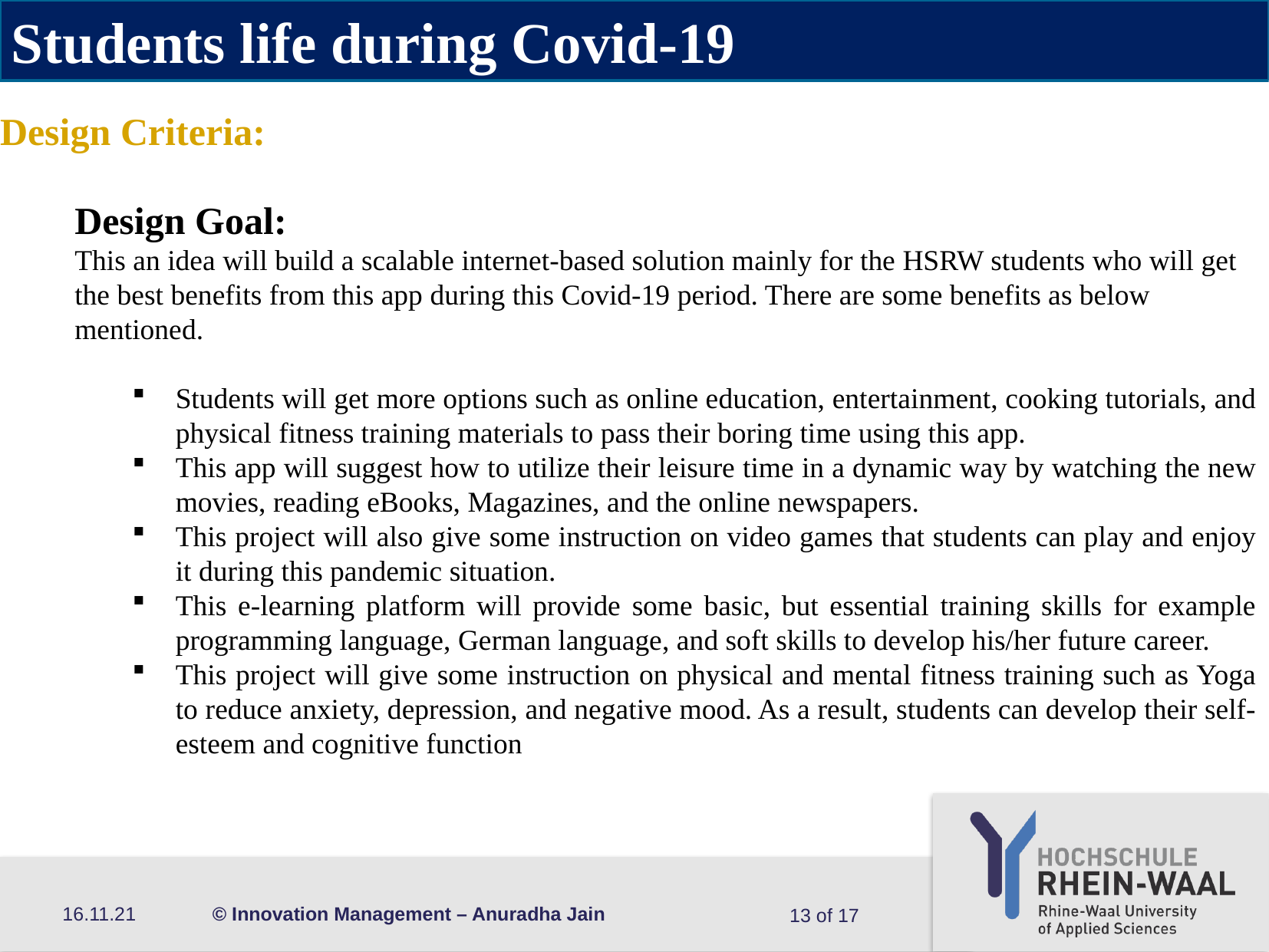

Students life during Covid-19
# Design Criteria:
Design Goal:
This an idea will build a scalable internet-based solution mainly for the HSRW students who will get the best benefits from this app during this Covid-19 period. There are some benefits as below mentioned.

Students will get more options such as online education, entertainment, cooking tutorials, and physical fitness training materials to pass their boring time using this app.
This app will suggest how to utilize their leisure time in a dynamic way by watching the new movies, reading eBooks, Magazines, and the online newspapers.
This project will also give some instruction on video games that students can play and enjoy it during this pandemic situation.
This e-learning platform will provide some basic, but essential training skills for example programming language, German language, and soft skills to develop his/her future career.
This project will give some instruction on physical and mental fitness training such as Yoga to reduce anxiety, depression, and negative mood. As a result, students can develop their self-esteem and cognitive function
16.11.21
© Innovation Management – Anuradha Jain